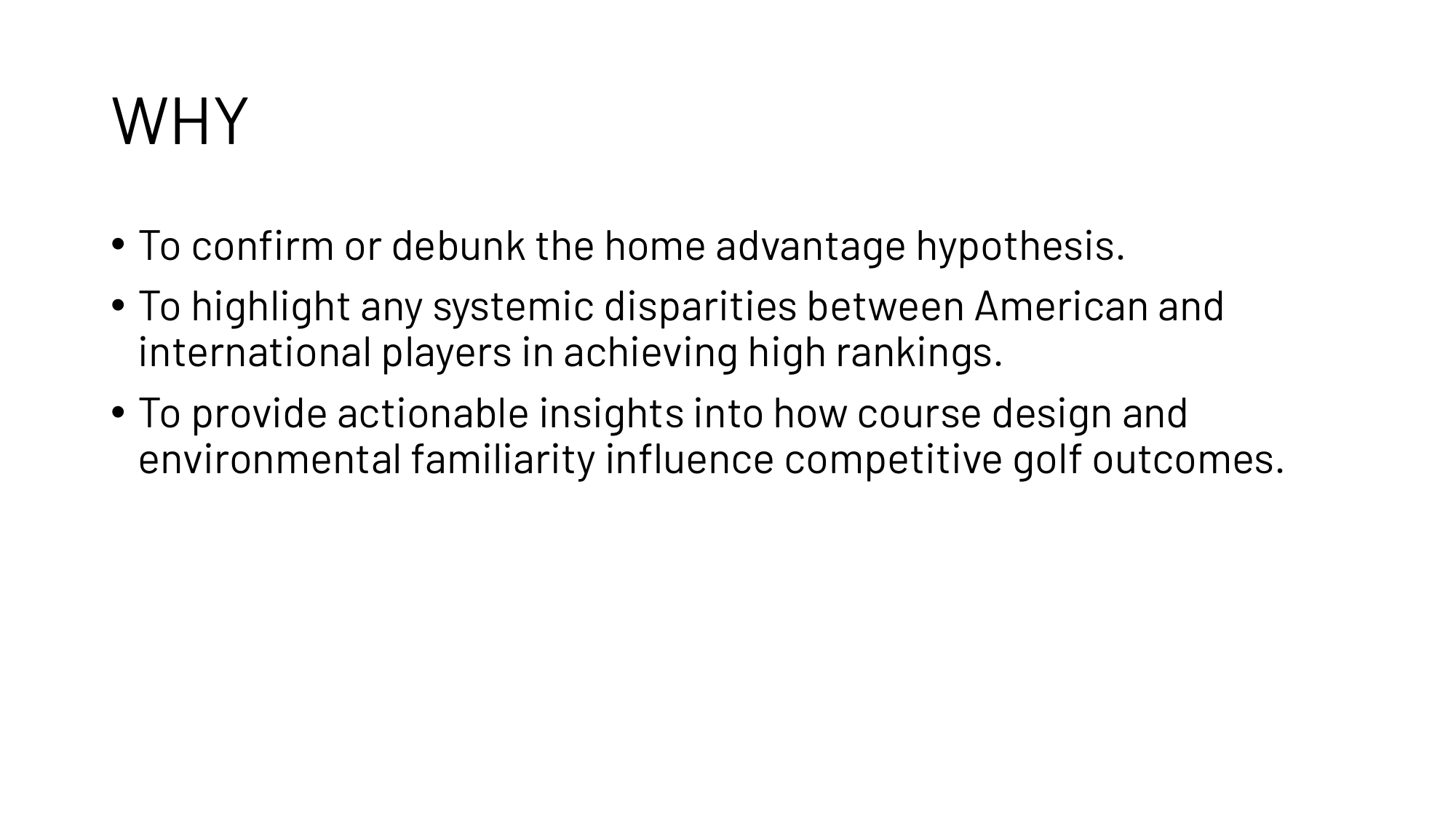

# WHY
To confirm or debunk the home advantage hypothesis.
To highlight any systemic disparities between American and international players in achieving high rankings.
To provide actionable insights into how course design and environmental familiarity influence competitive golf outcomes.